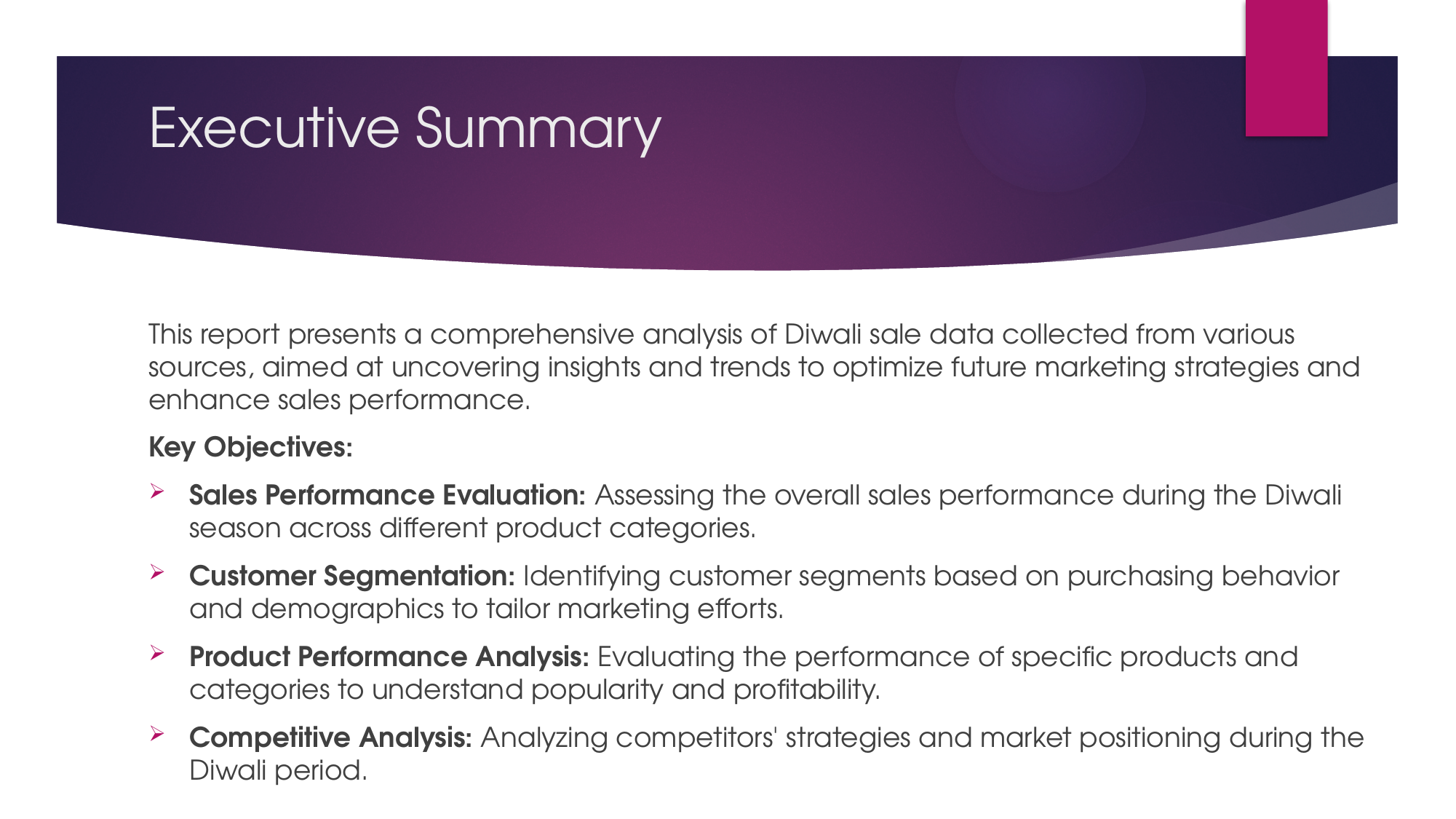

# Executive Summary
This report presents a comprehensive analysis of Diwali sale data collected from various sources, aimed at uncovering insights and trends to optimize future marketing strategies and enhance sales performance.
Key Objectives:
Sales Performance Evaluation: Assessing the overall sales performance during the Diwali season across different product categories.
Customer Segmentation: Identifying customer segments based on purchasing behavior and demographics to tailor marketing efforts.
Product Performance Analysis: Evaluating the performance of specific products and categories to understand popularity and profitability.
Competitive Analysis: Analyzing competitors' strategies and market positioning during the Diwali period.